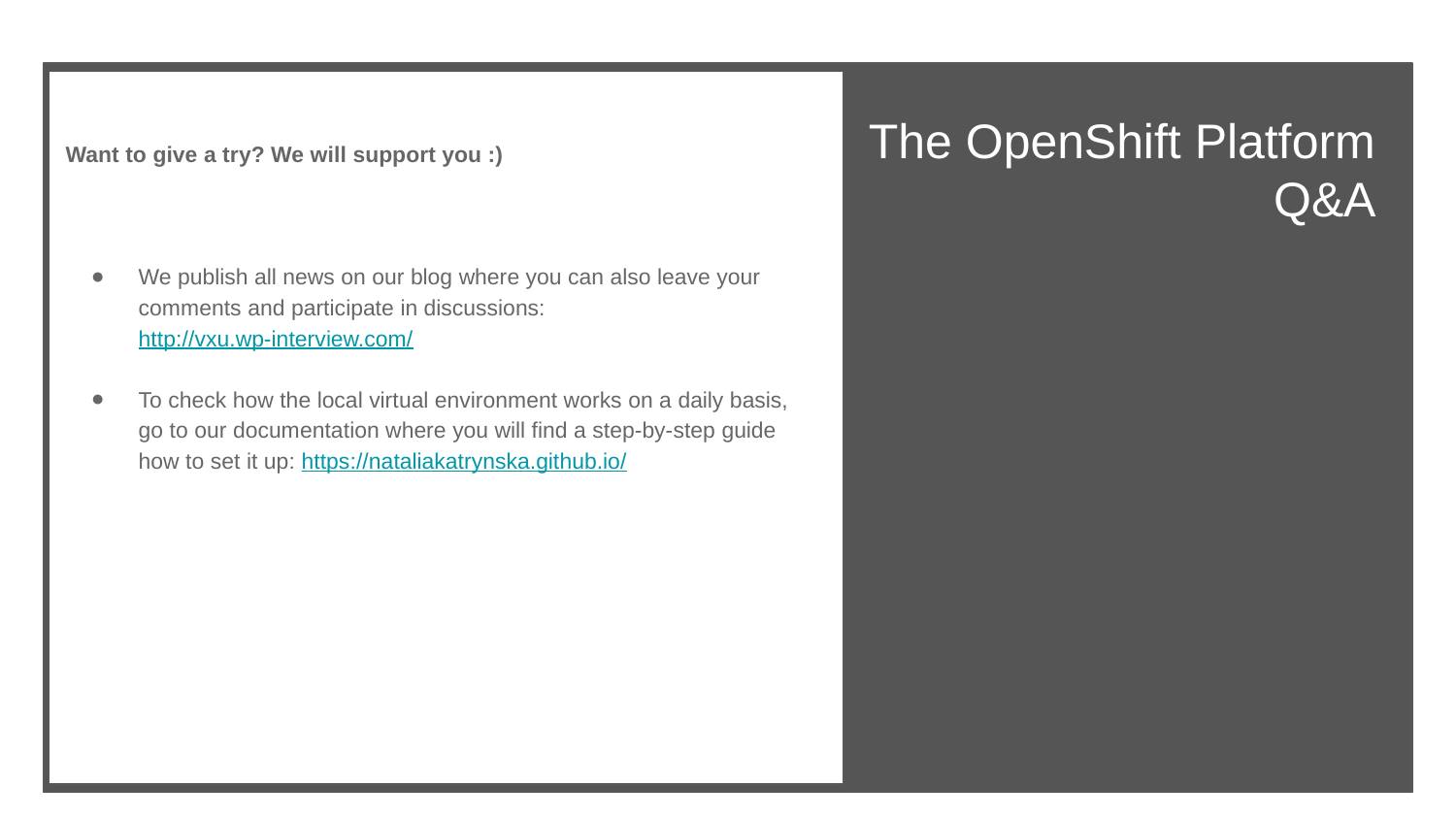

The OpenShift Platform
Q&A
Want to give a try? We will support you :)

We publish all news on our blog where you can also leave your comments and participate in discussions: http://vxu.wp-interview.com/

To check how the local virtual environment works on a daily basis, go to our documentation where you will find a step-by-step guide how to set it up: https://nataliakatrynska.github.io/